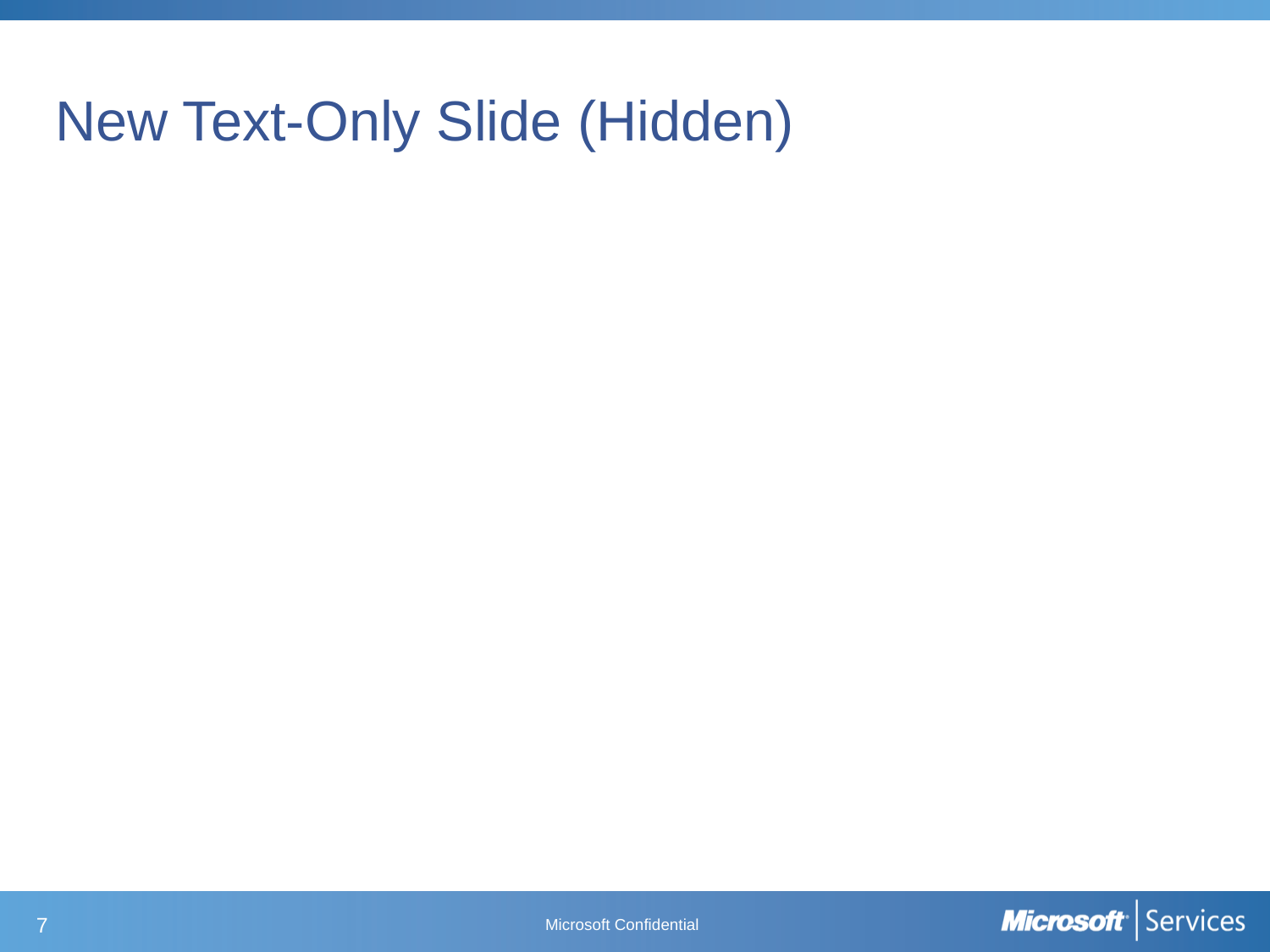

# New Text-Only Slide (Hidden)
7
Microsoft Confidential